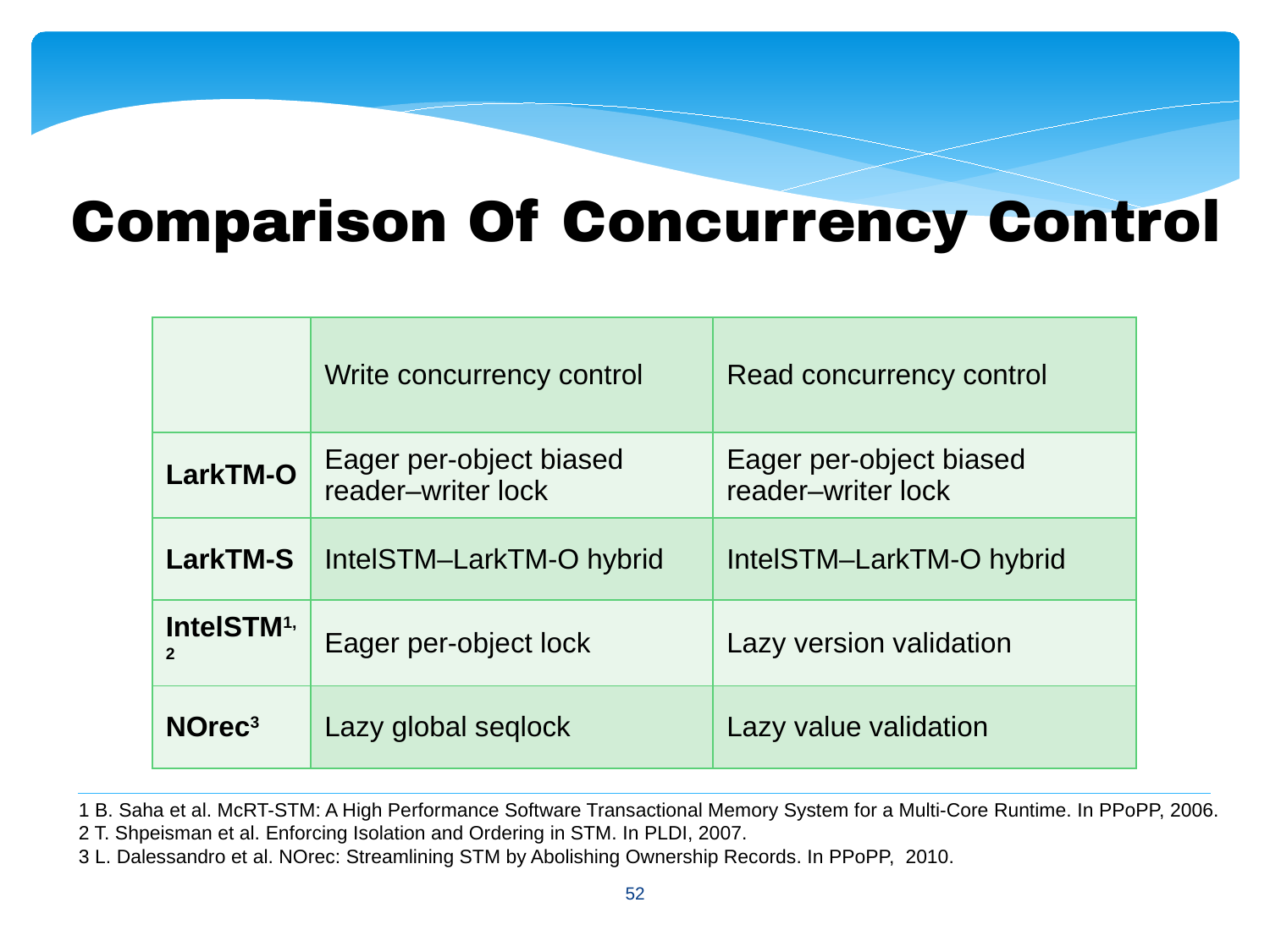

Comparison Of Concurrency Control
|  | Write concurrency control | Read concurrency control |
| --- | --- | --- |
| LarkTM-O | Eager per-object biased reader–writer lock | Eager per-object biased reader–writer lock |
| LarkTM-S | IntelSTM–LarkTM-O hybrid | IntelSTM–LarkTM-O hybrid |
| IntelSTM1,2 | Eager per-object lock | Lazy version validation |
| NOrec3 | Lazy global seqlock | Lazy value validation |
1 B. Saha et al. McRT-STM: A High Performance Software Transactional Memory System for a Multi-Core Runtime. In PPoPP, 2006.
2 T. Shpeisman et al. Enforcing Isolation and Ordering in STM. In PLDI, 2007.
3 L. Dalessandro et al. NOrec: Streamlining STM by Abolishing Ownership Records. In PPoPP,  2010.

52